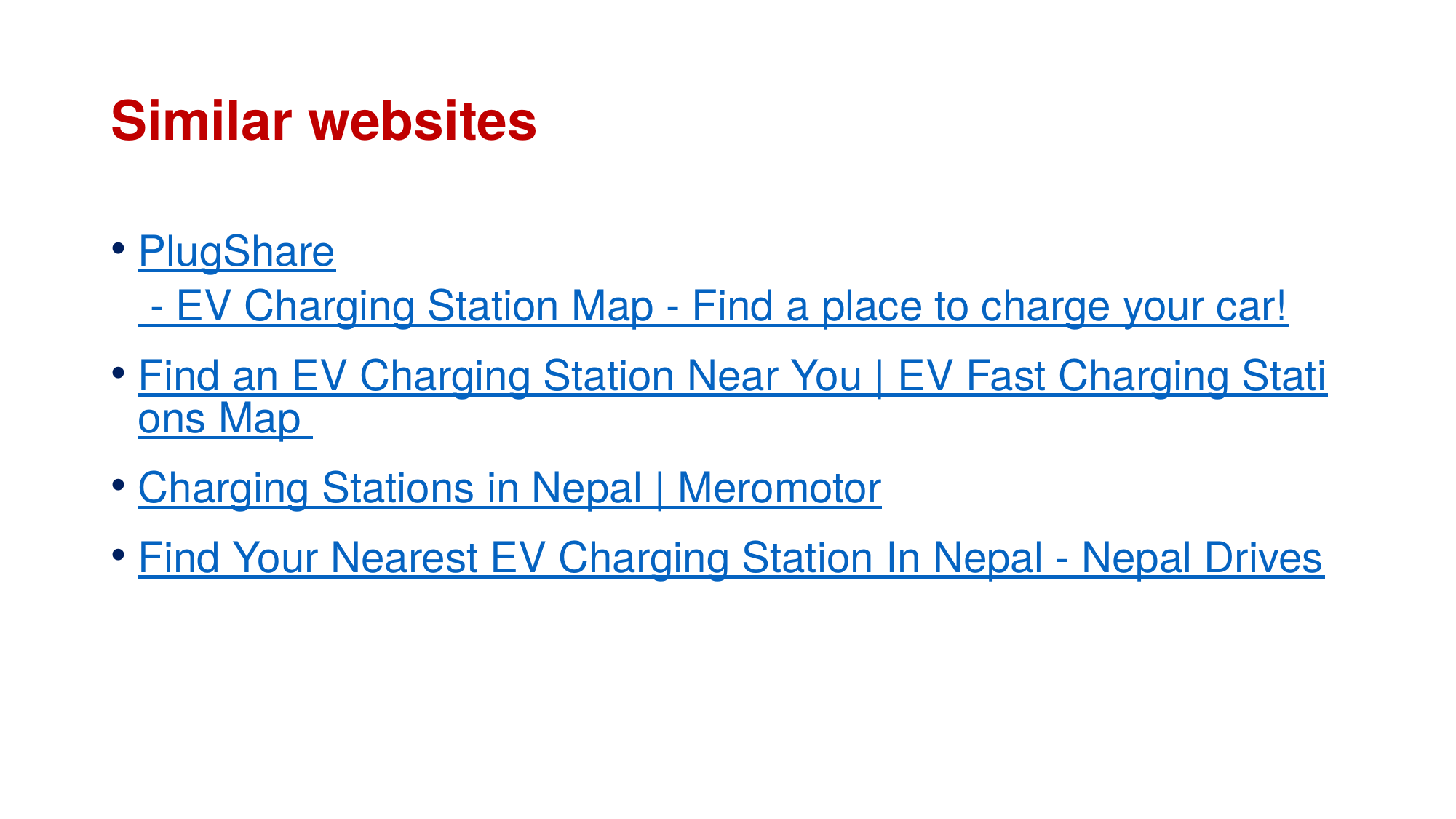

# Similar websites
PlugShare - EV Charging Station Map - Find a place to charge your car!
Find an EV Charging Station Near You | EV Fast Charging Stations Map
Charging Stations in Nepal | Meromotor
Find Your Nearest EV Charging Station In Nepal - Nepal Drives